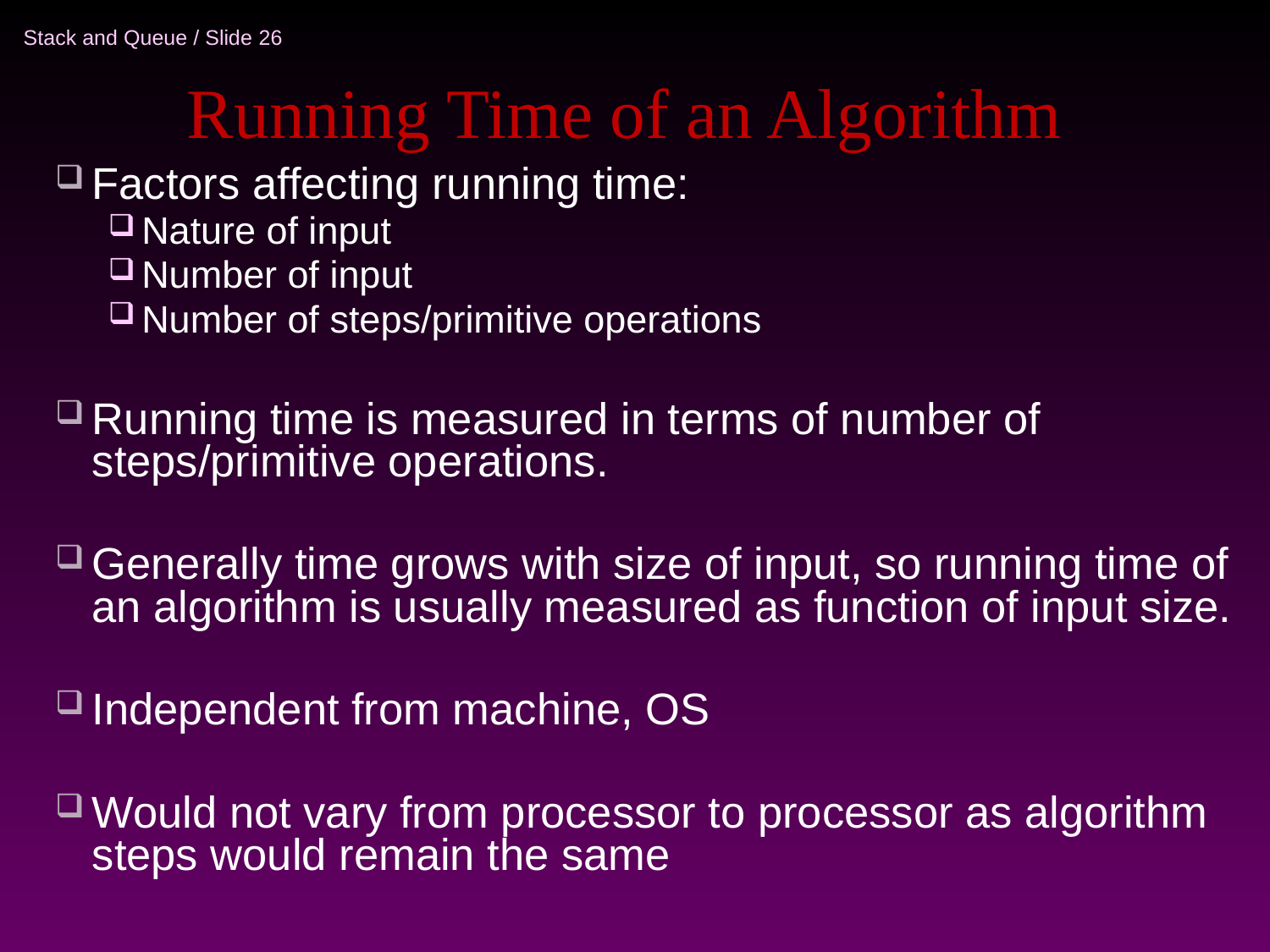

# Running Time of an Algorithm
Factors affecting running time:
Nature of input
Number of input
Number of steps/primitive operations

Running time is measured in terms of number of steps/primitive operations.

Generally time grows with size of input, so running time of an algorithm is usually measured as function of input size.

Independent from machine, OS

Would not vary from processor to processor as algorithm steps would remain the same